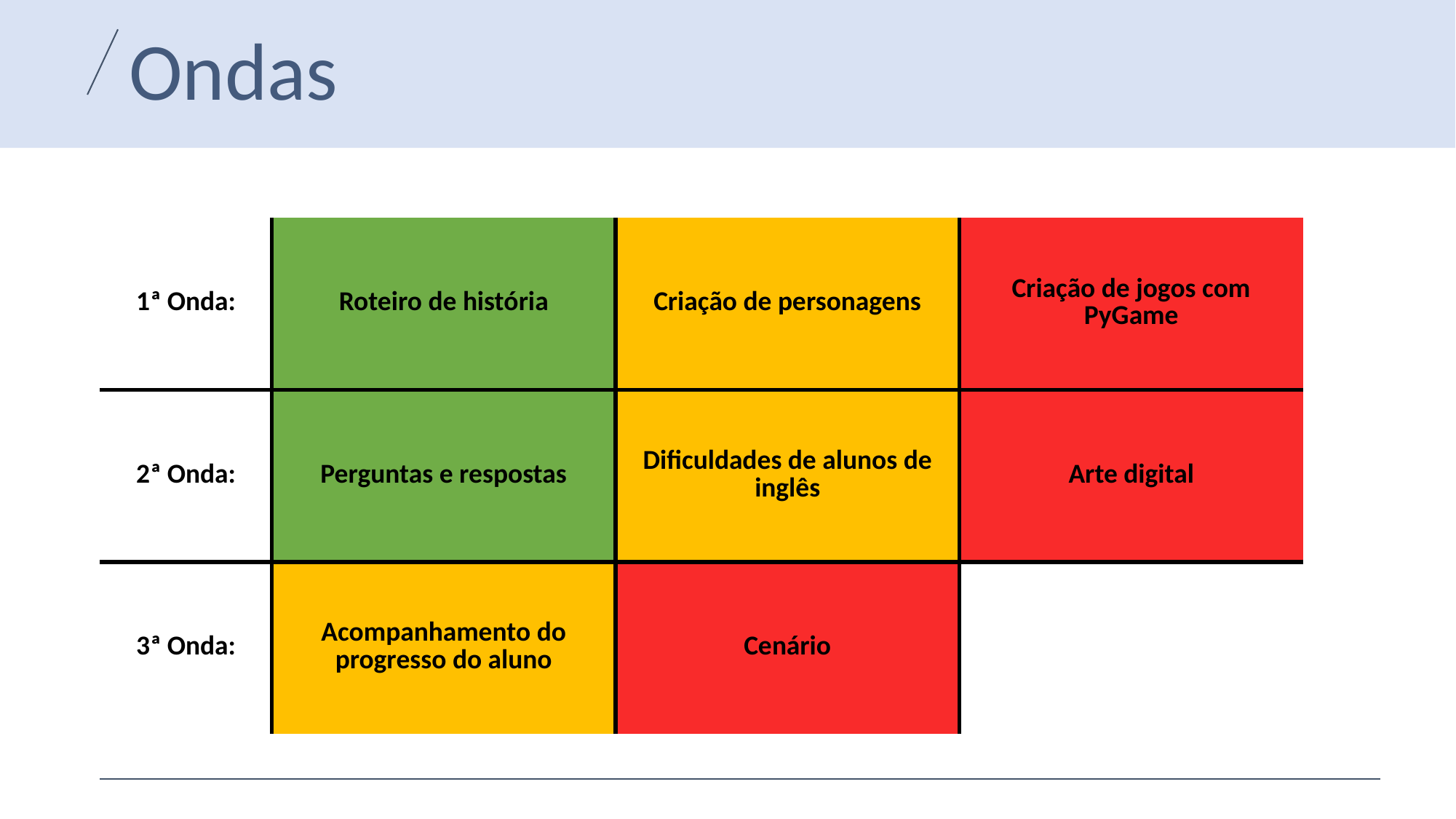

# Ondas
| 1ª Onda: | Roteiro de história | Criação de personagens | Criação de jogos com PyGame |
| --- | --- | --- | --- |
| 2ª Onda: | Perguntas e respostas | Dificuldades de alunos de inglês | Arte digital |
| 3ª Onda: | Acompanhamento do progresso do aluno | Cenário |  |